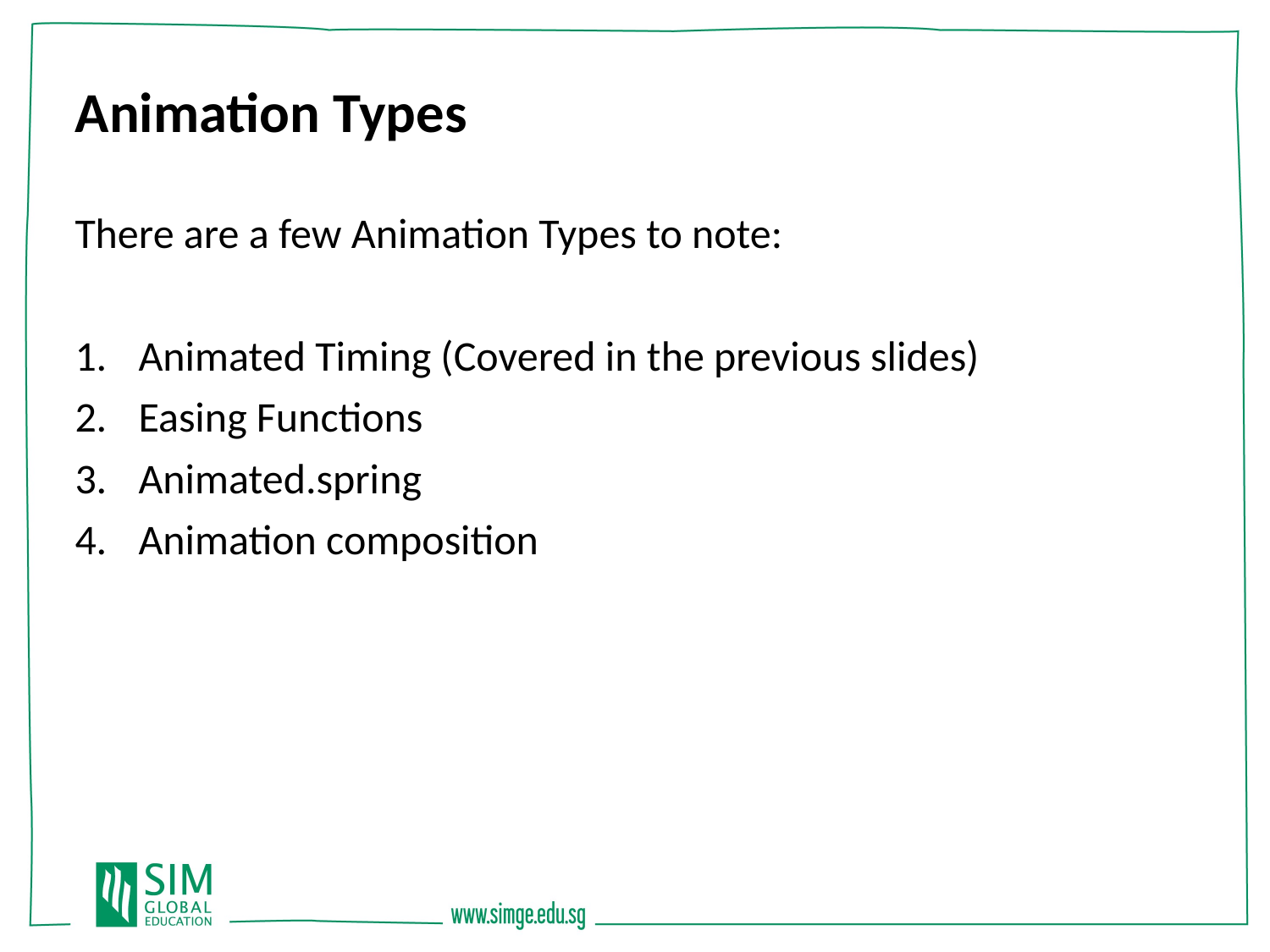

Animation Types
There are a few Animation Types to note:

Animated Timing (Covered in the previous slides)
Easing Functions
Animated.spring
Animation composition